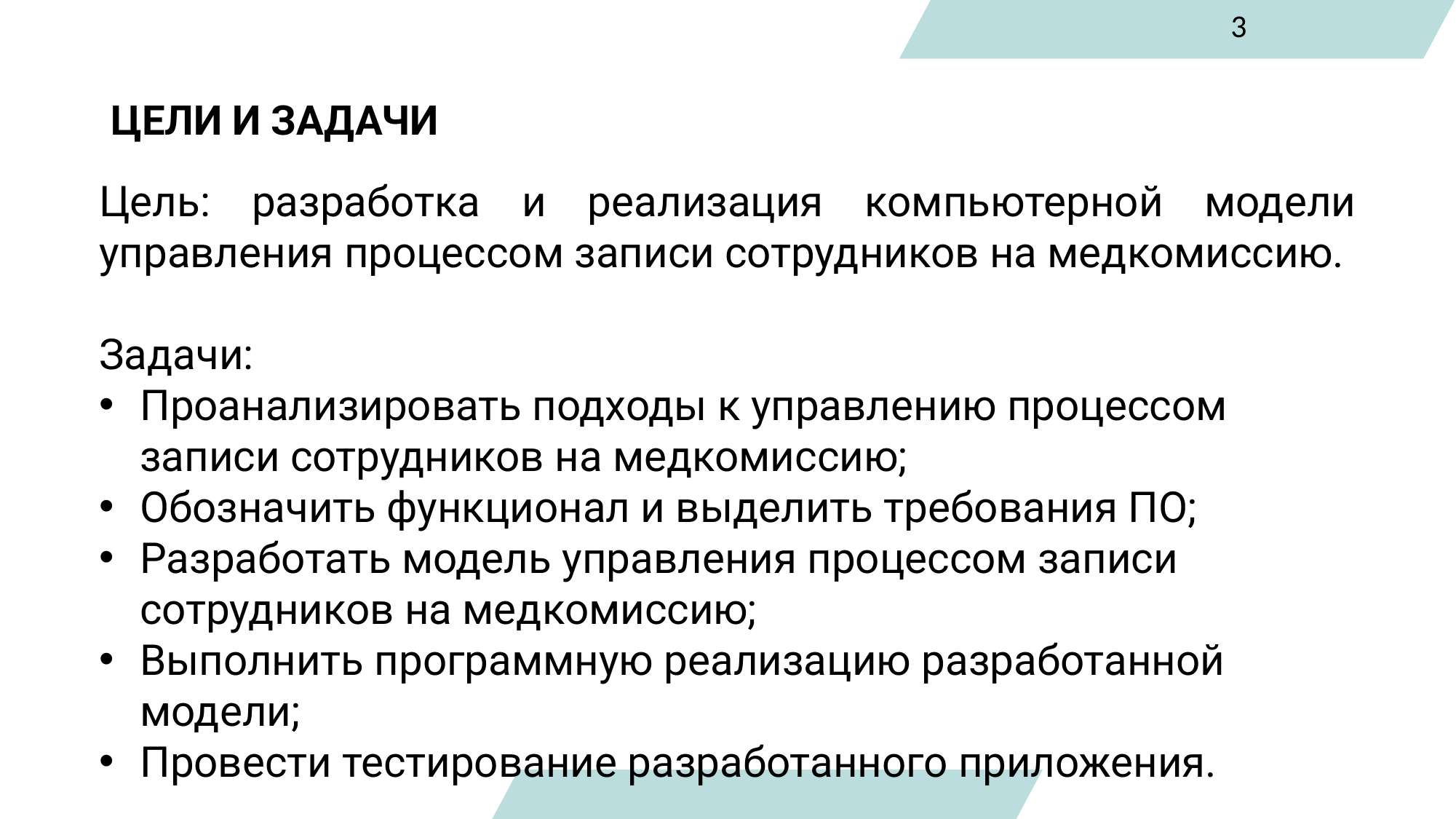

3
# ЦЕЛИ И ЗАДАЧИ
Цель: разработка и реализация компьютерной модели управления процессом записи сотрудников на медкомиссию.

Задачи:
Проанализировать подходы к управлению процессом записи сотрудников на медкомиссию;
Обозначить функционал и выделить требования ПО;
Разработать модель управления процессом записи сотрудников на медкомиссию;
Выполнить программную реализацию разработанной модели;
Провести тестирование разработанного приложения.